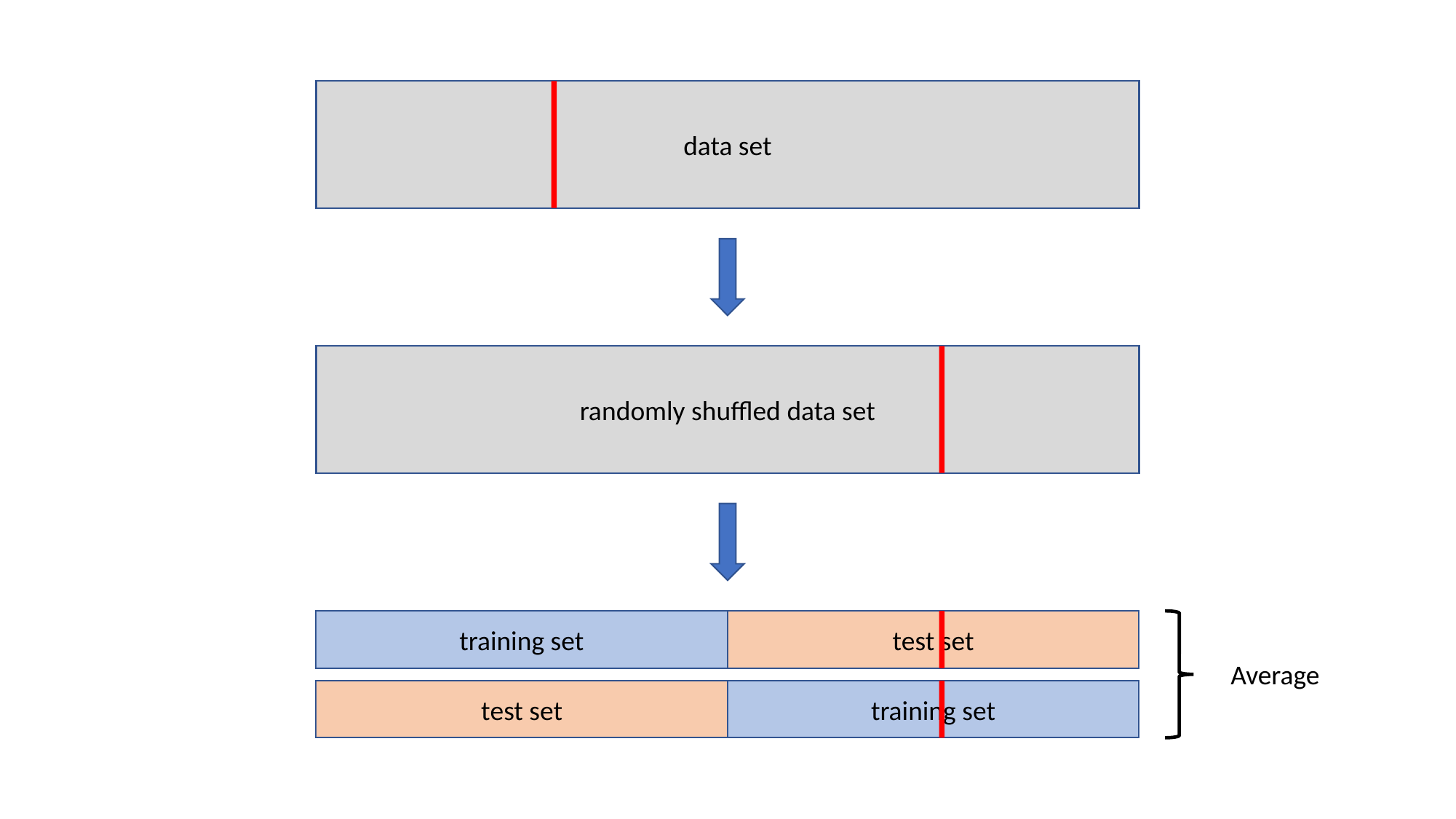

data set

randomly shuffled data set

test set
training set
Average

test set
training set